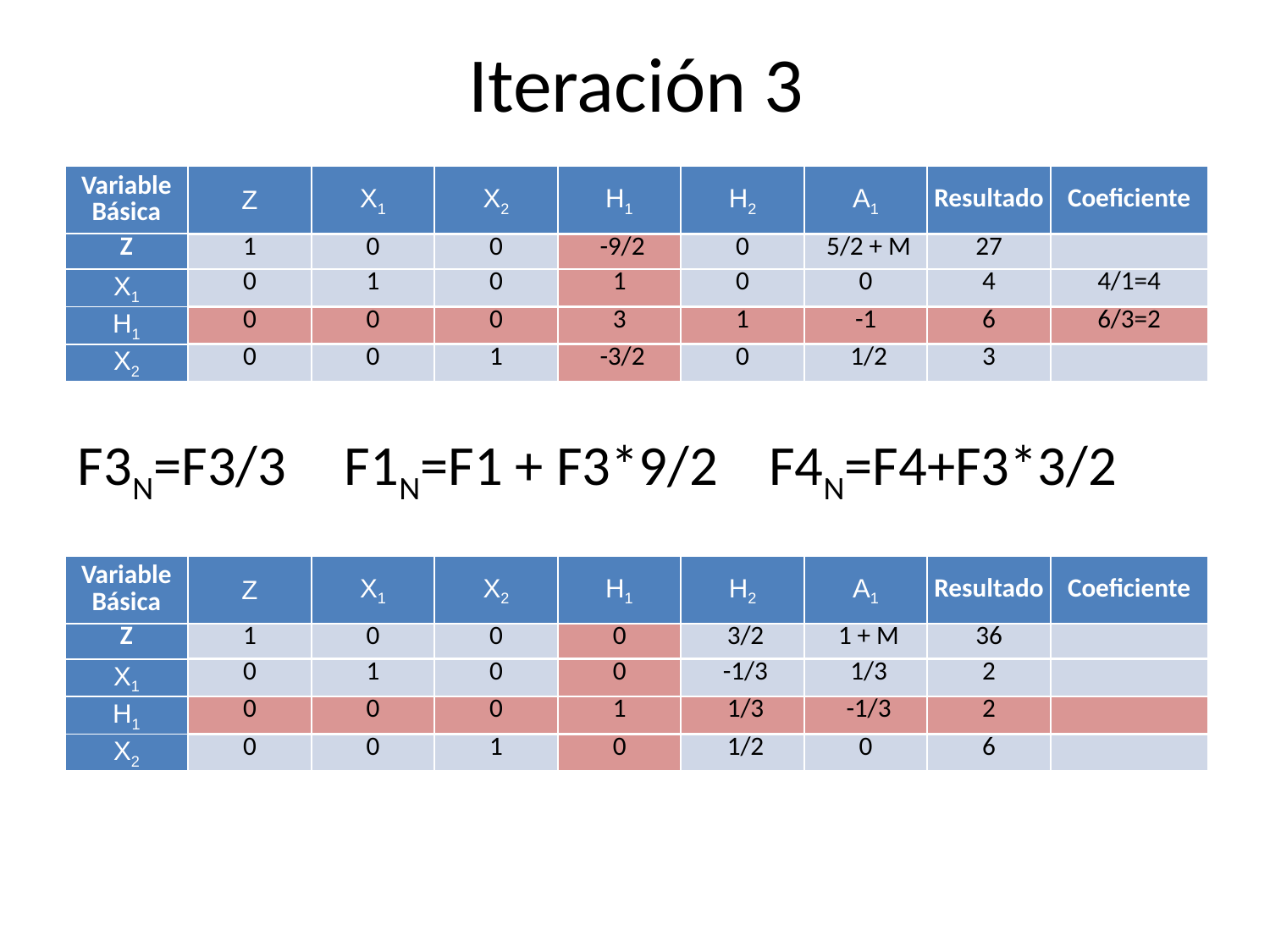

# Iteración 3
| Variable Básica | Z | X1 | X2 | H1 | H2 | A1 | Resultado | Coeficiente |
| --- | --- | --- | --- | --- | --- | --- | --- | --- |
| Z | 1 | 0 | 0 | -9/2 | 0 | 5/2 + M | 27 |  |
| X1 | 0 | 1 | 0 | 1 | 0 | 0 | 4 | 4/1=4 |
| H1 | 0 | 0 | 0 | 3 | 1 | -1 | 6 | 6/3=2 |
| X2 | 0 | 0 | 1 | -3/2 | 0 | 1/2 | 3 |  |
F3N=F3/3	 F1N=F1 + F3*9/2    F4N=F4+F3*3/2
| Variable Básica | Z | X1 | X2 | H1 | H2 | A1 | Resultado | Coeficiente |
| --- | --- | --- | --- | --- | --- | --- | --- | --- |
| Z | 1 | 0 | 0 | 0 | 3/2 | 1 + M | 36 |  |
| X1 | 0 | 1 | 0 | 0 | -1/3 | 1/3 | 2 |  |
| H1 | 0 | 0 | 0 | 1 | 1/3 | -1/3 | 2 |  |
| X2 | 0 | 0 | 1 | 0 | 1/2 | 0 | 6 |  |